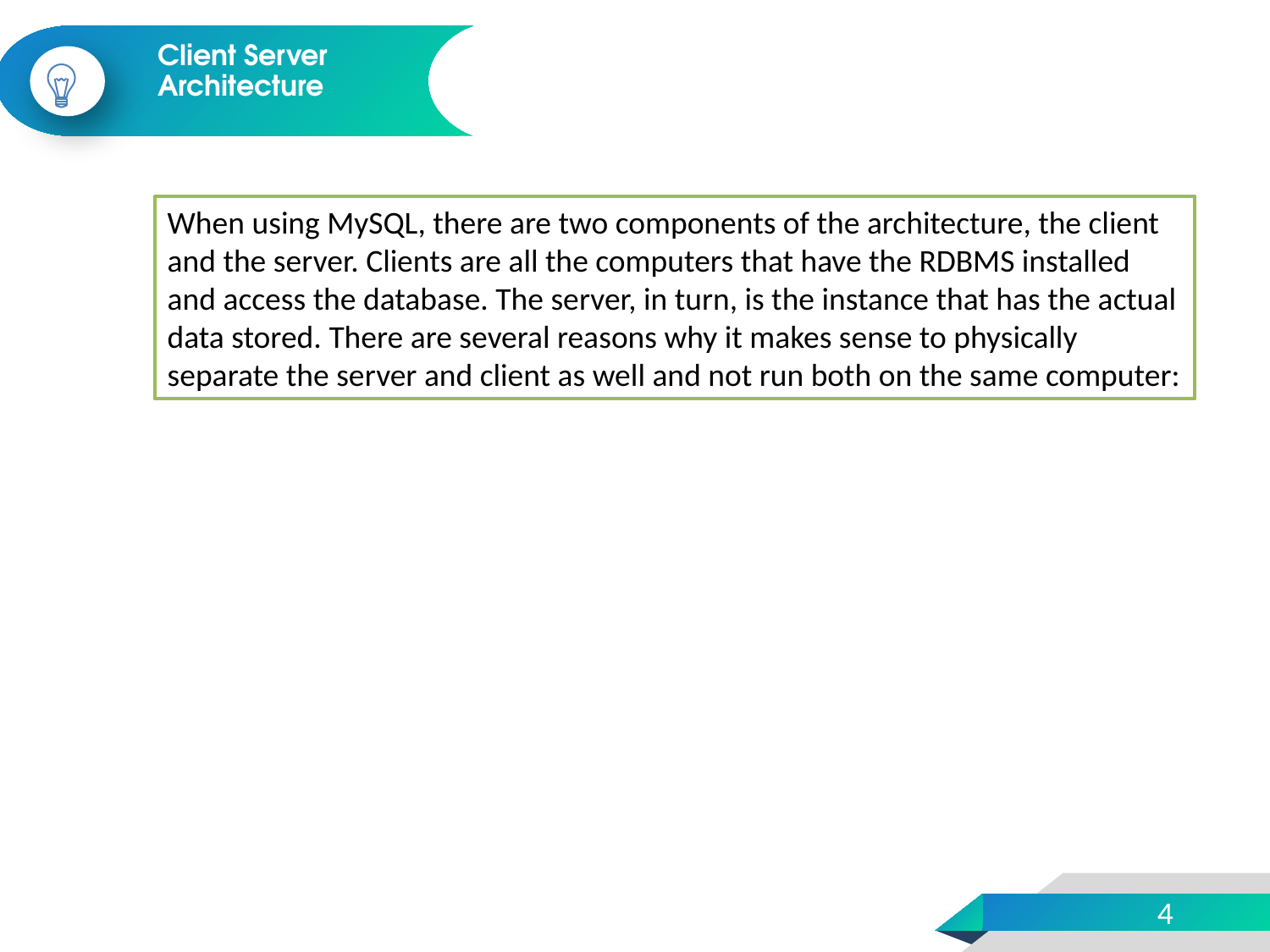

Client Server Architecture

ù

What is a Database ?
When using MySQL, there are two components of the architecture, the client and the server. Clients are all the computers that have the RDBMS installed and access the database. The server, in turn, is the instance that has the actual data stored. There are several reasons why it makes sense to physically separate the server and client as well and not run both on the same computer:

4